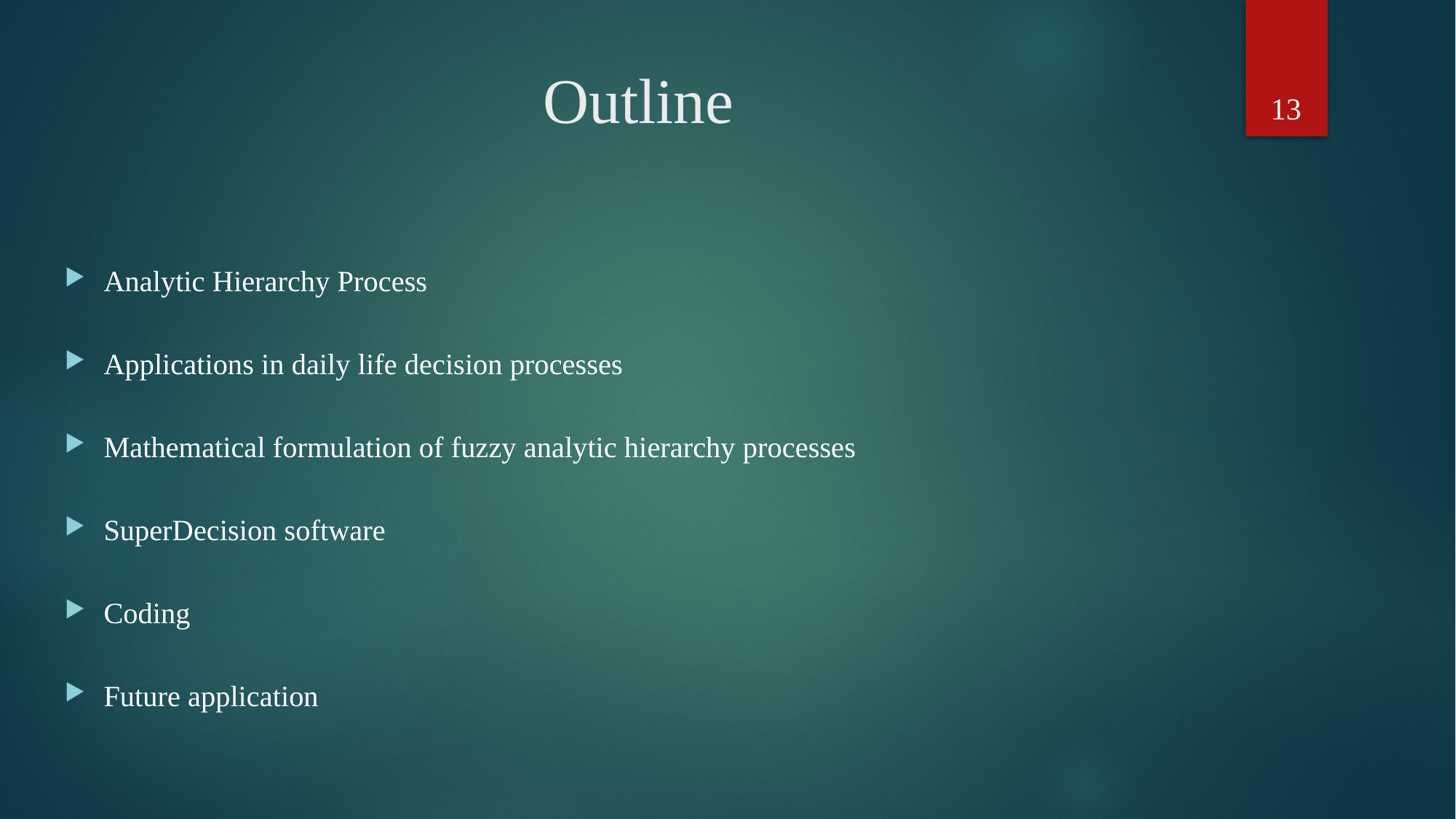

13
# Outline
Analytic Hierarchy Process
Applications in daily life decision processes
Mathematical formulation of fuzzy analytic hierarchy processes
SuperDecision software
Coding
Future application